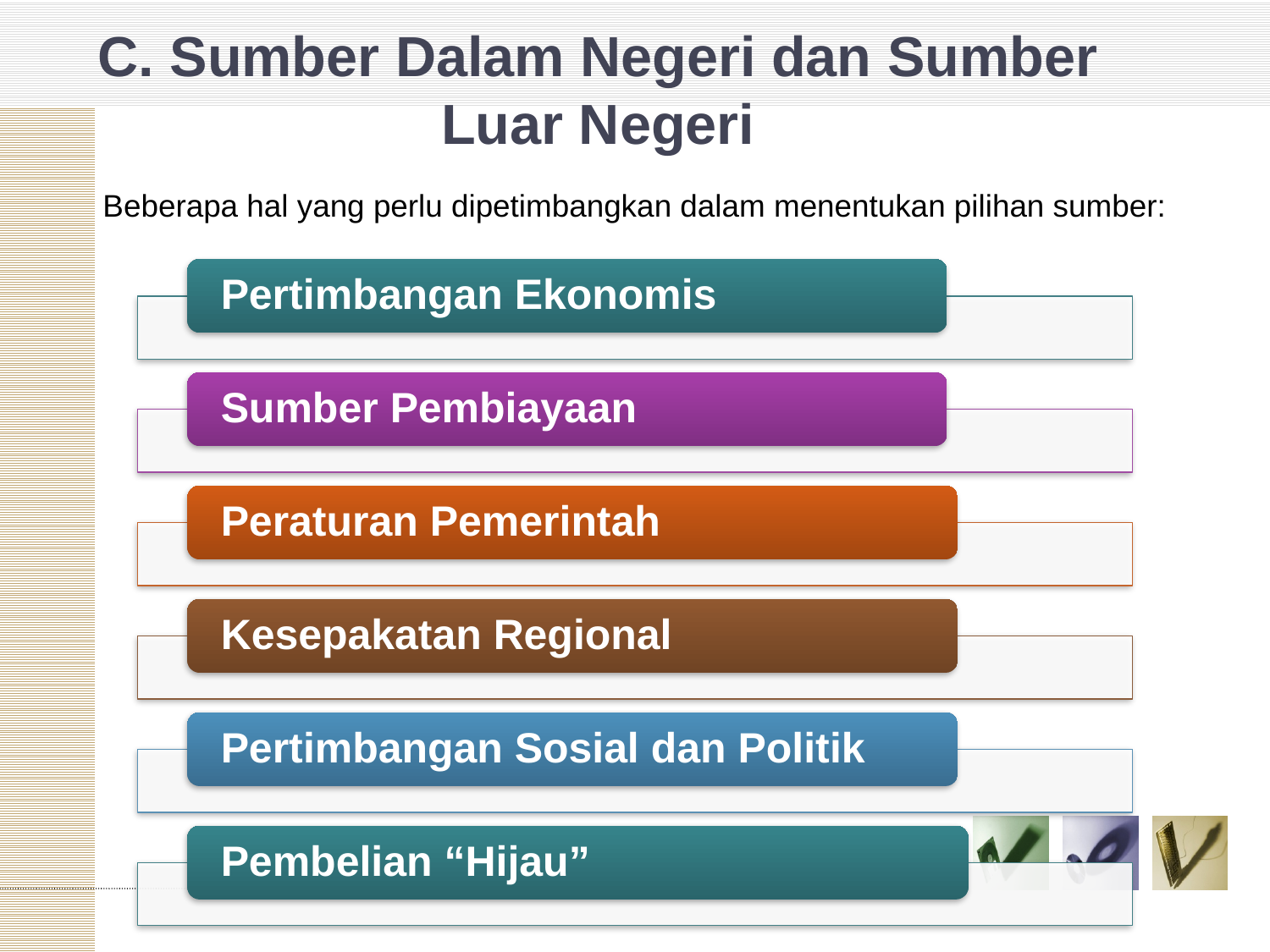

# C. Sumber Dalam Negeri dan Sumber Luar Negeri
Beberapa hal yang perlu dipetimbangkan dalam menentukan pilihan sumber:

Pertimbangan Ekonomis
Sumber Pembiayaan
Peraturan Pemerintah
Kesepakatan Regional
Pertimbangan Sosial dan Politik
Pembelian “Hijau”